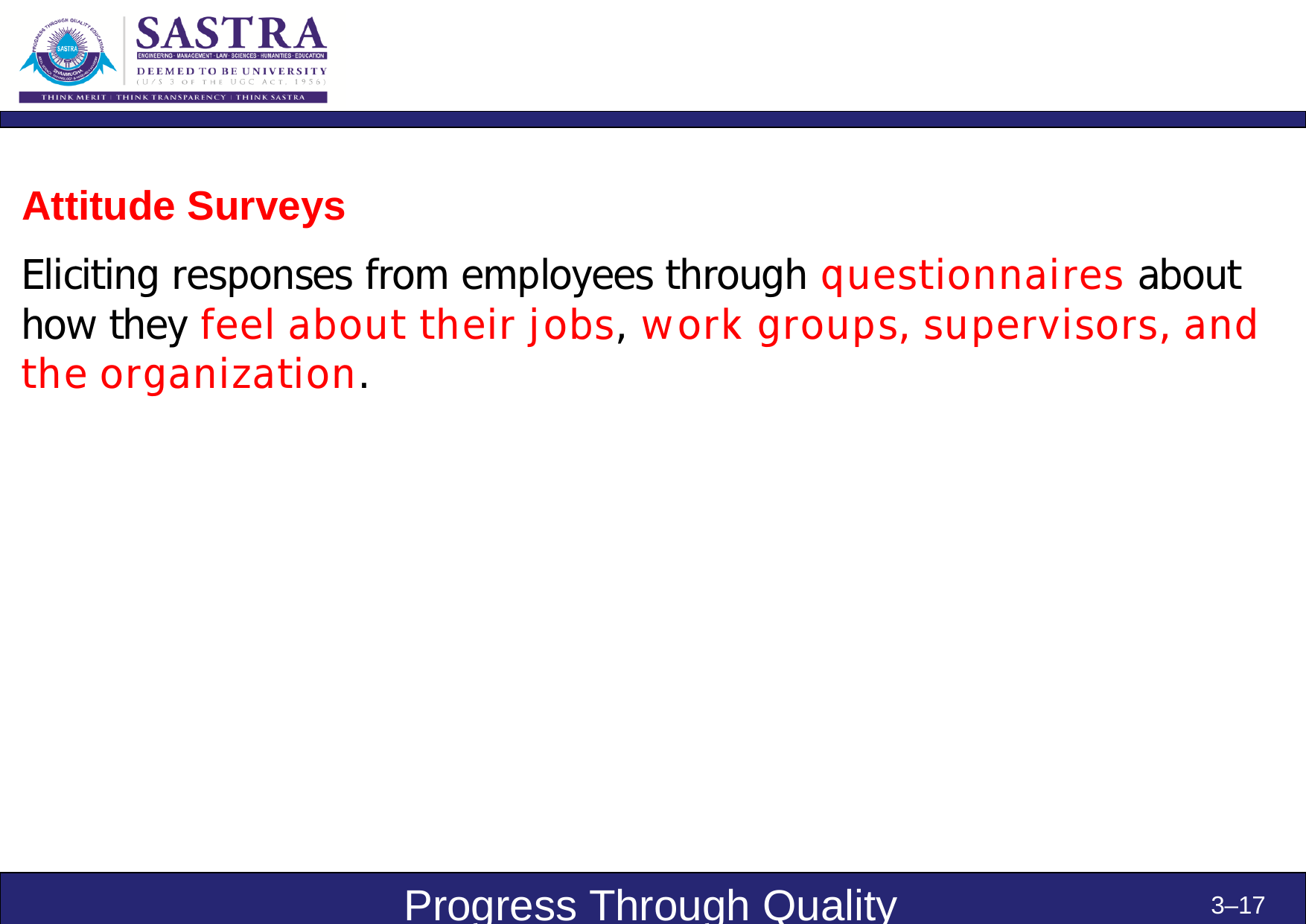

#
Attitude Surveys
Eliciting responses from employees through questionnaires about how they feel about their jobs, work groups, supervisors, and the organization.
3–17